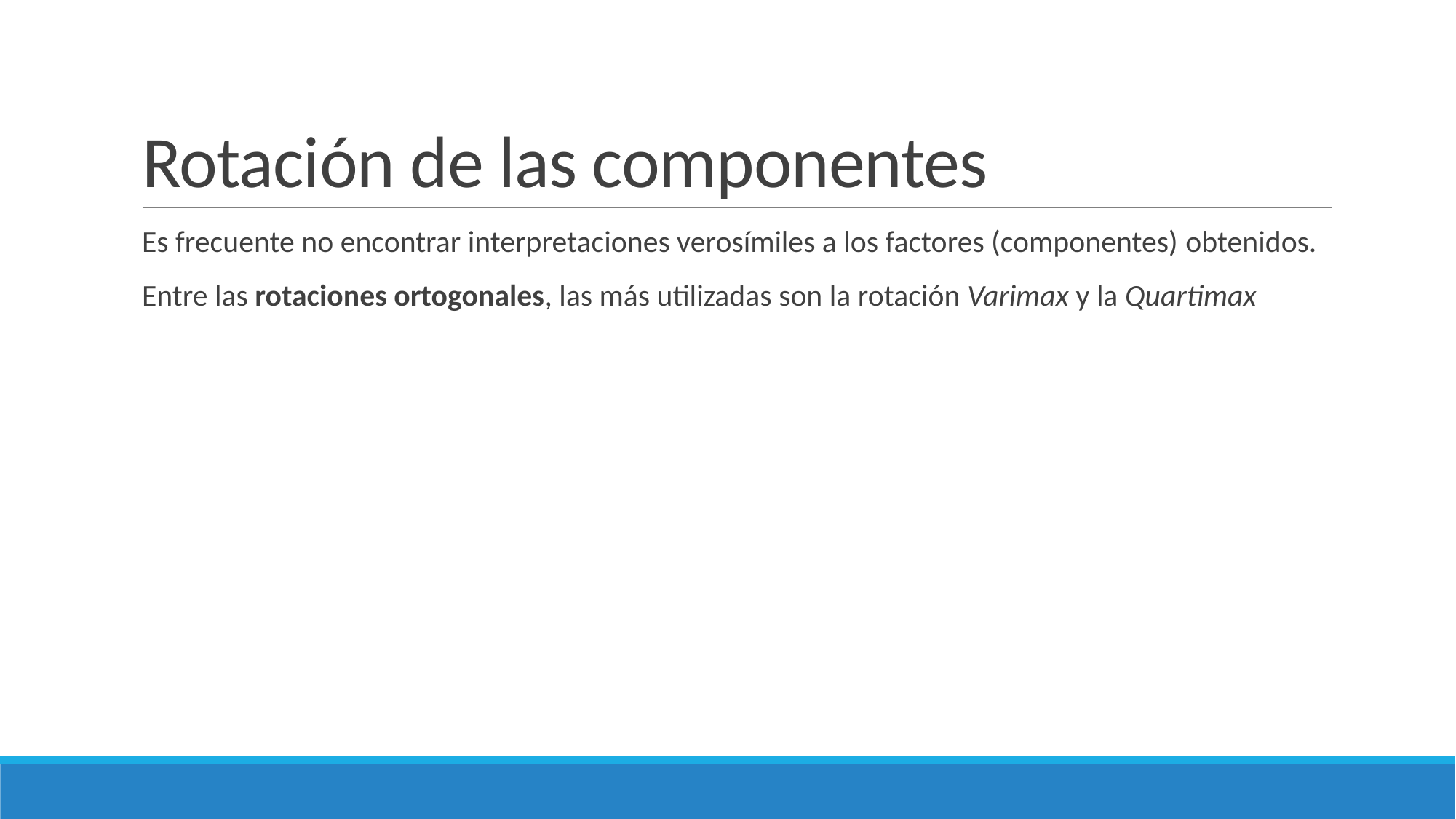

# Rotación de las componentes
Es frecuente no encontrar interpretaciones verosímiles a los factores (componentes) obtenidos.
Entre las rotaciones ortogonales, las más utilizadas son la rotación Varimax y la Quartimax